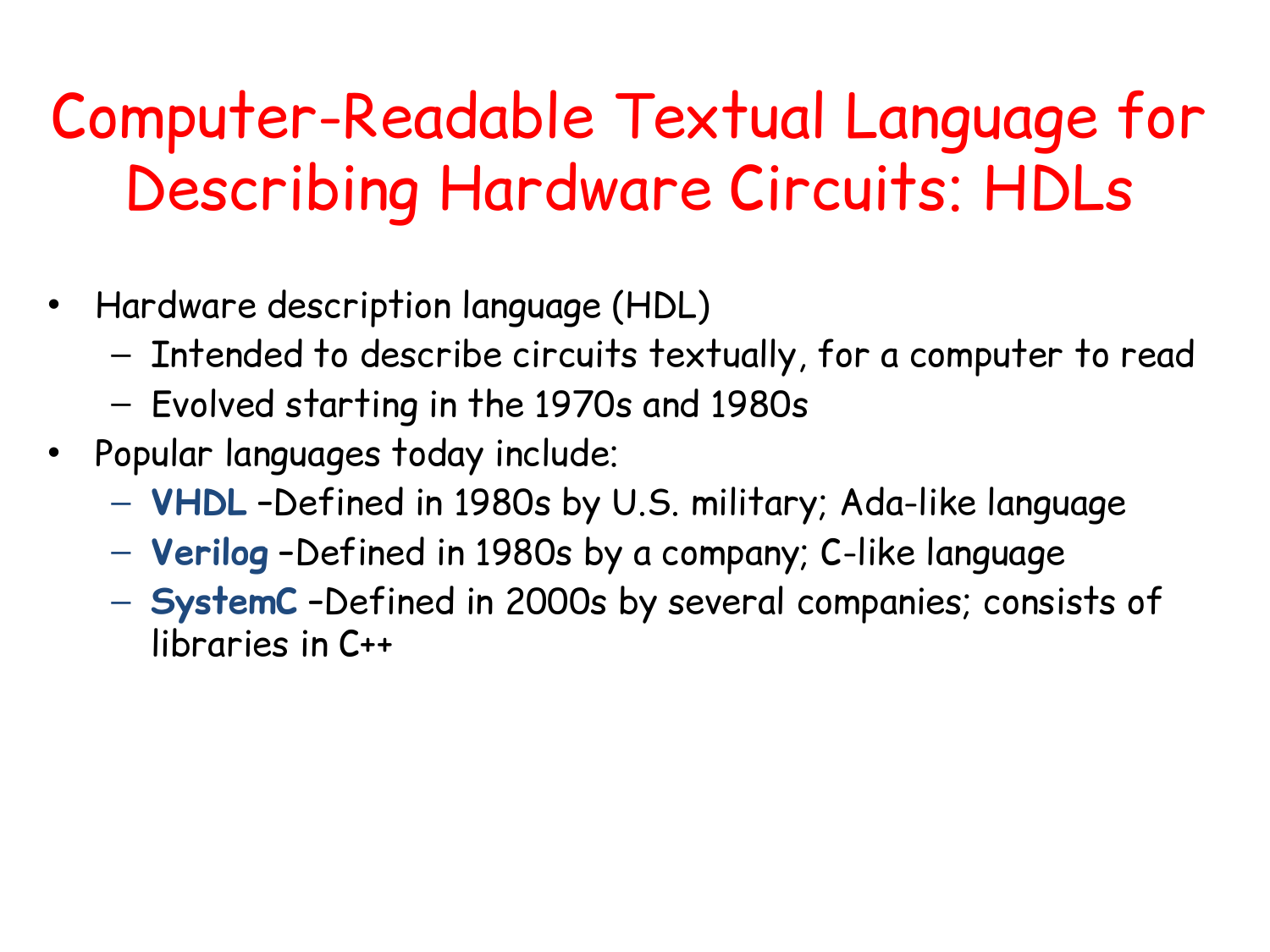

# Computer-Readable Textual Language for Describing Hardware Circuits: HDLs
Hardware description language (HDL)
Intended to describe circuits textually, for a computer to read
Evolved starting in the 1970s and 1980s
Popular languages today include:
VHDL –Defined in 1980s by U.S. military; Ada-like language
Verilog –Defined in 1980s by a company; C-like language
SystemC –Defined in 2000s by several companies; consists of libraries in C++